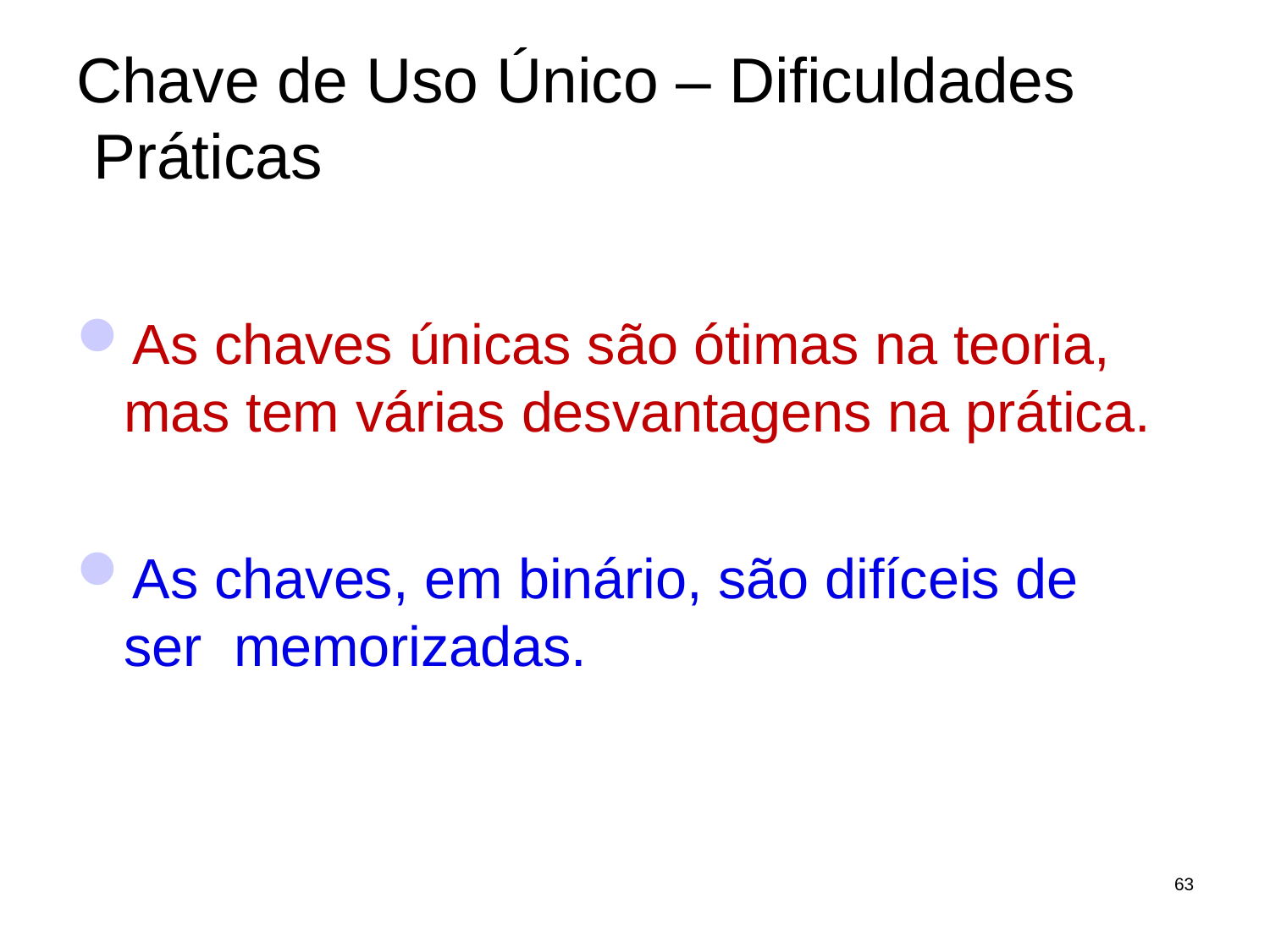

# Chave de Uso Único – Dificuldades  Práticas
As chaves únicas são ótimas na teoria,  mas tem várias desvantagens na prática.

As chaves, em binário, são difíceis de ser  memorizadas.
63